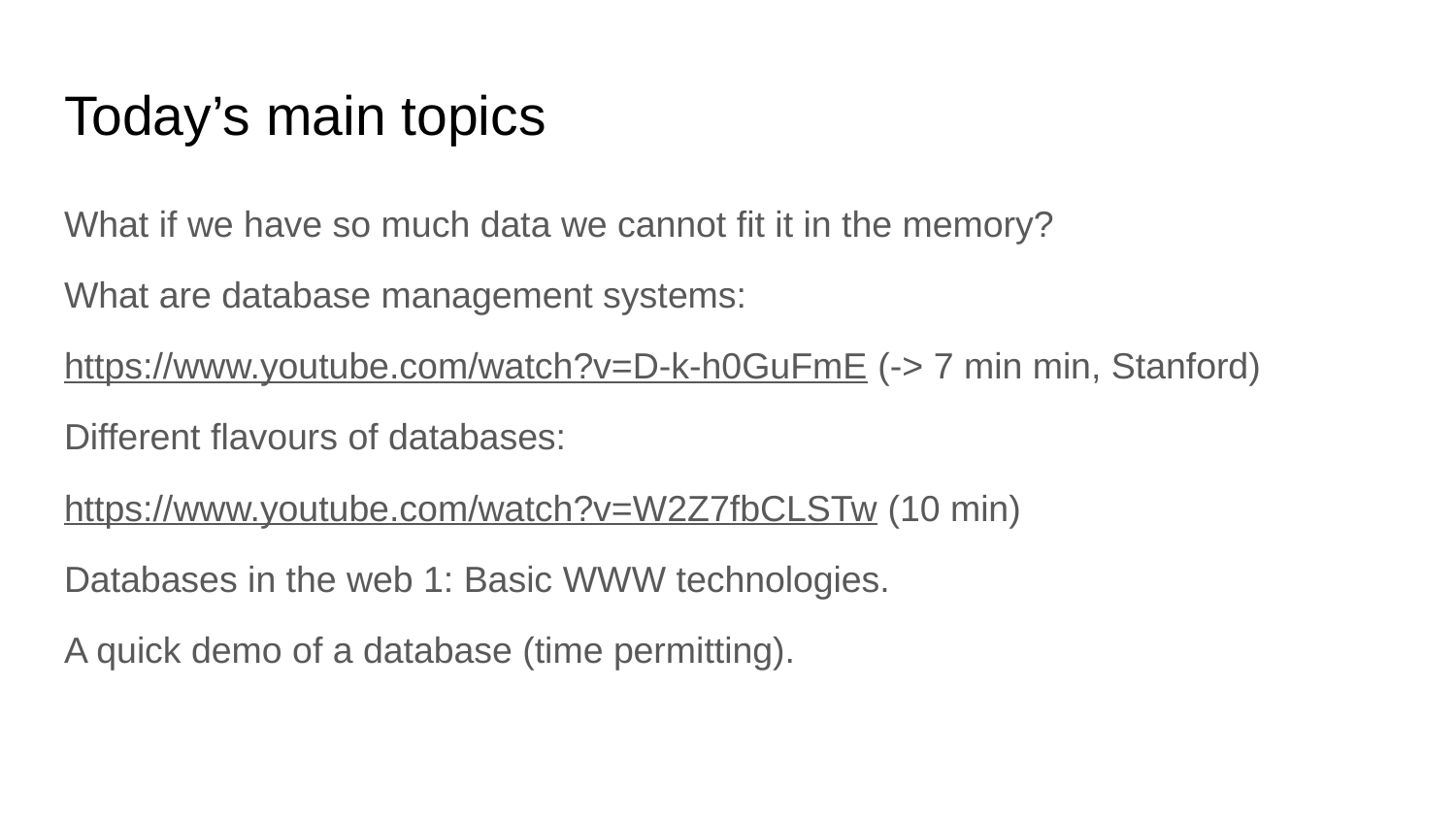

# Today’s main topics
What if we have so much data we cannot fit it in the memory?
What are database management systems:
https://www.youtube.com/watch?v=D-k-h0GuFmE (-> 7 min min, Stanford)
Different flavours of databases:
https://www.youtube.com/watch?v=W2Z7fbCLSTw (10 min)
Databases in the web 1: Basic WWW technologies.
A quick demo of a database (time permitting).